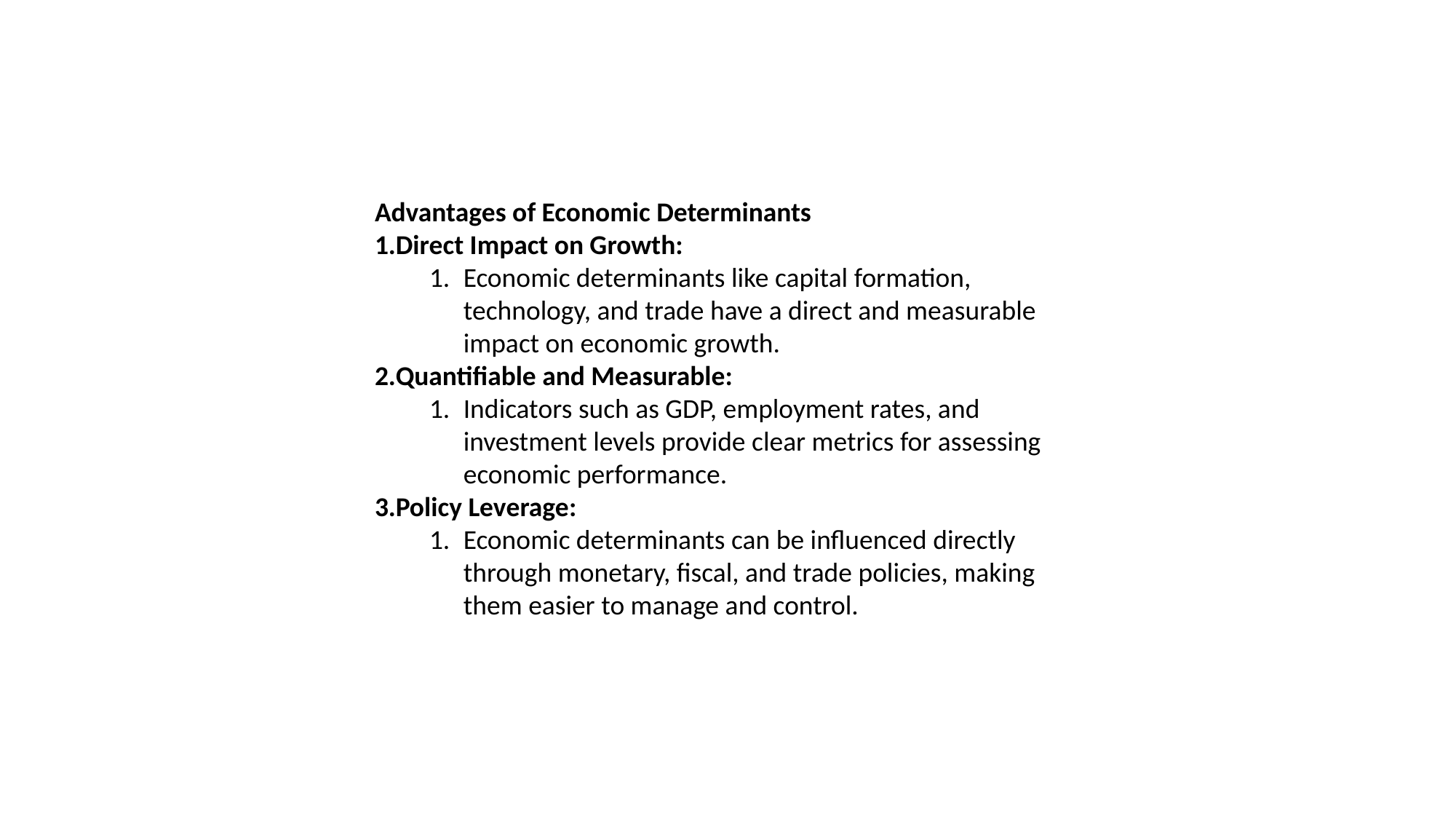

Advantages of Economic Determinants
Direct Impact on Growth:
Economic determinants like capital formation, technology, and trade have a direct and measurable impact on economic growth.
Quantifiable and Measurable:
Indicators such as GDP, employment rates, and investment levels provide clear metrics for assessing economic performance.
Policy Leverage:
Economic determinants can be influenced directly through monetary, fiscal, and trade policies, making them easier to manage and control.